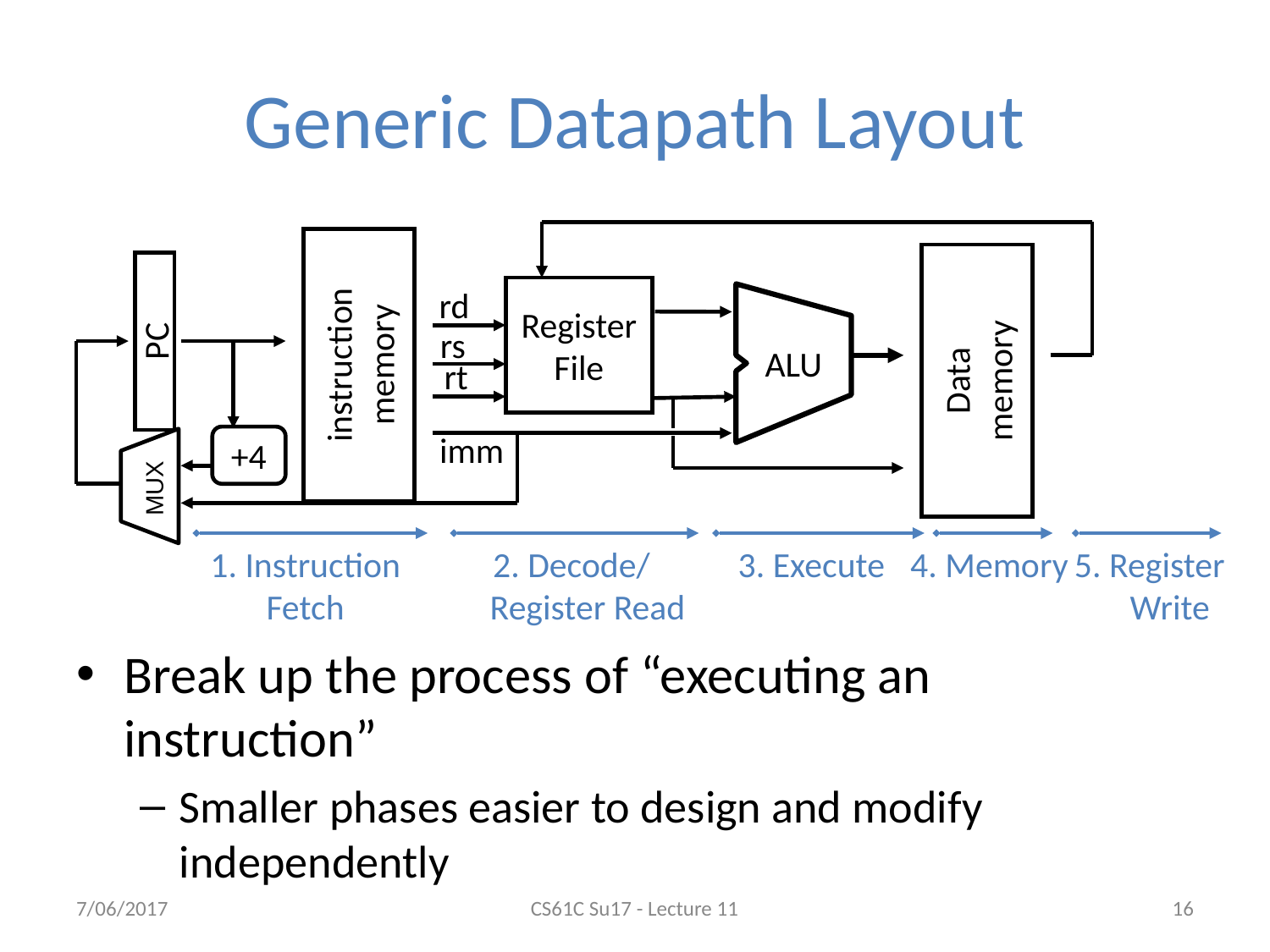

# Generic Datapath Layout
Register
File
rd
ALU
instruction
memory
PC
rs
Data
memory
rt
+4
imm
MUX
1. Instruction
Fetch
2. Decode/
    Register Read
3. Execute
4. Memory
5. Register
     Write
Break up the process of “executing an instruction”
Smaller phases easier to design and modify independently
7/06/2017
CS61C Su17 - Lecture 11
16